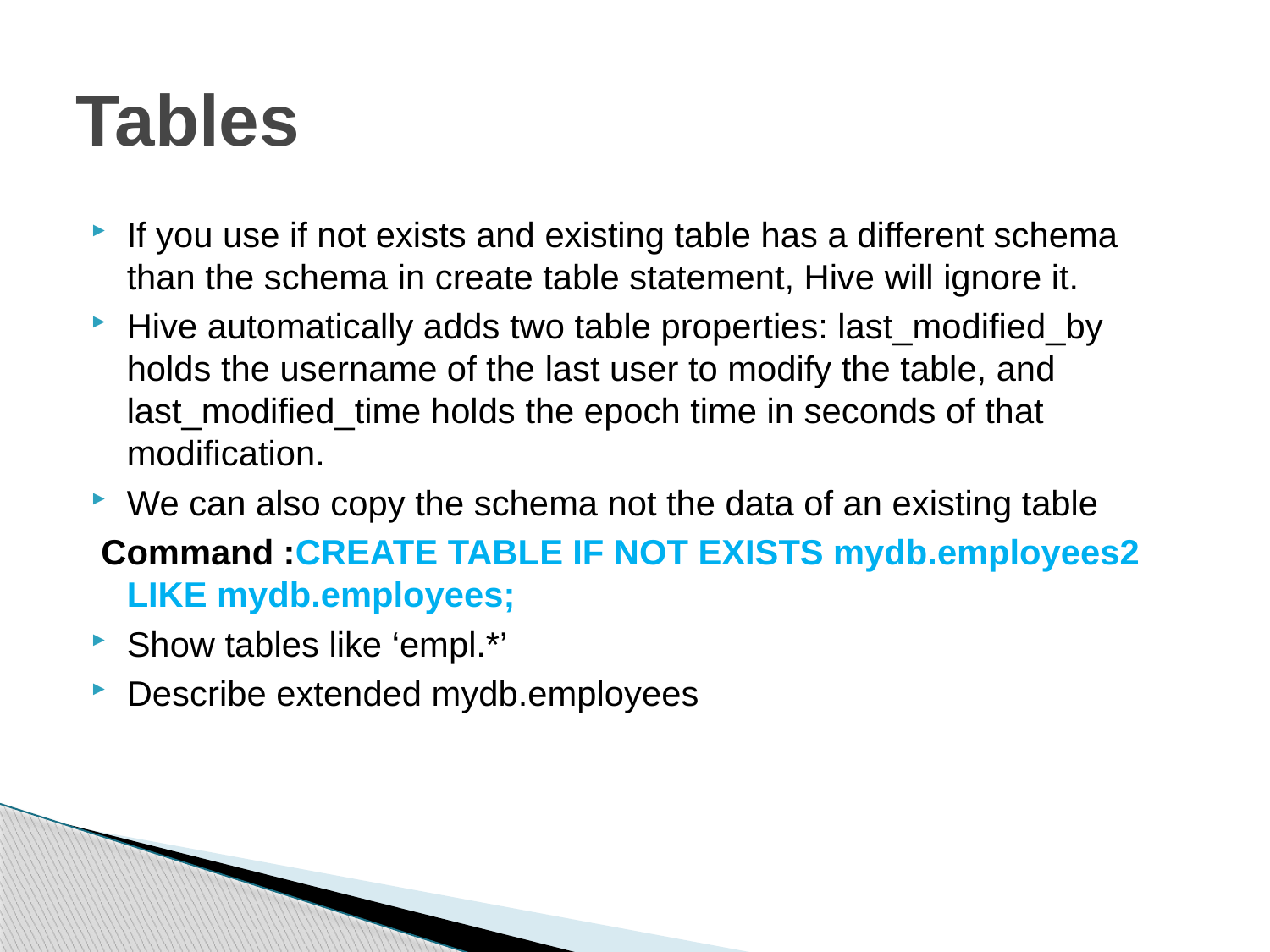

# Tables
If you use if not exists and existing table has a different schema than the schema in create table statement, Hive will ignore it.
Hive automatically adds two table properties: last_modified_by holds the username of the last user to modify the table, and last_modified_time holds the epoch time in seconds of that modification.
We can also copy the schema not the data of an existing table
 Command :CREATE TABLE IF NOT EXISTS mydb.employees2 LIKE mydb.employees;
Show tables like ‘empl.*’
Describe extended mydb.employees